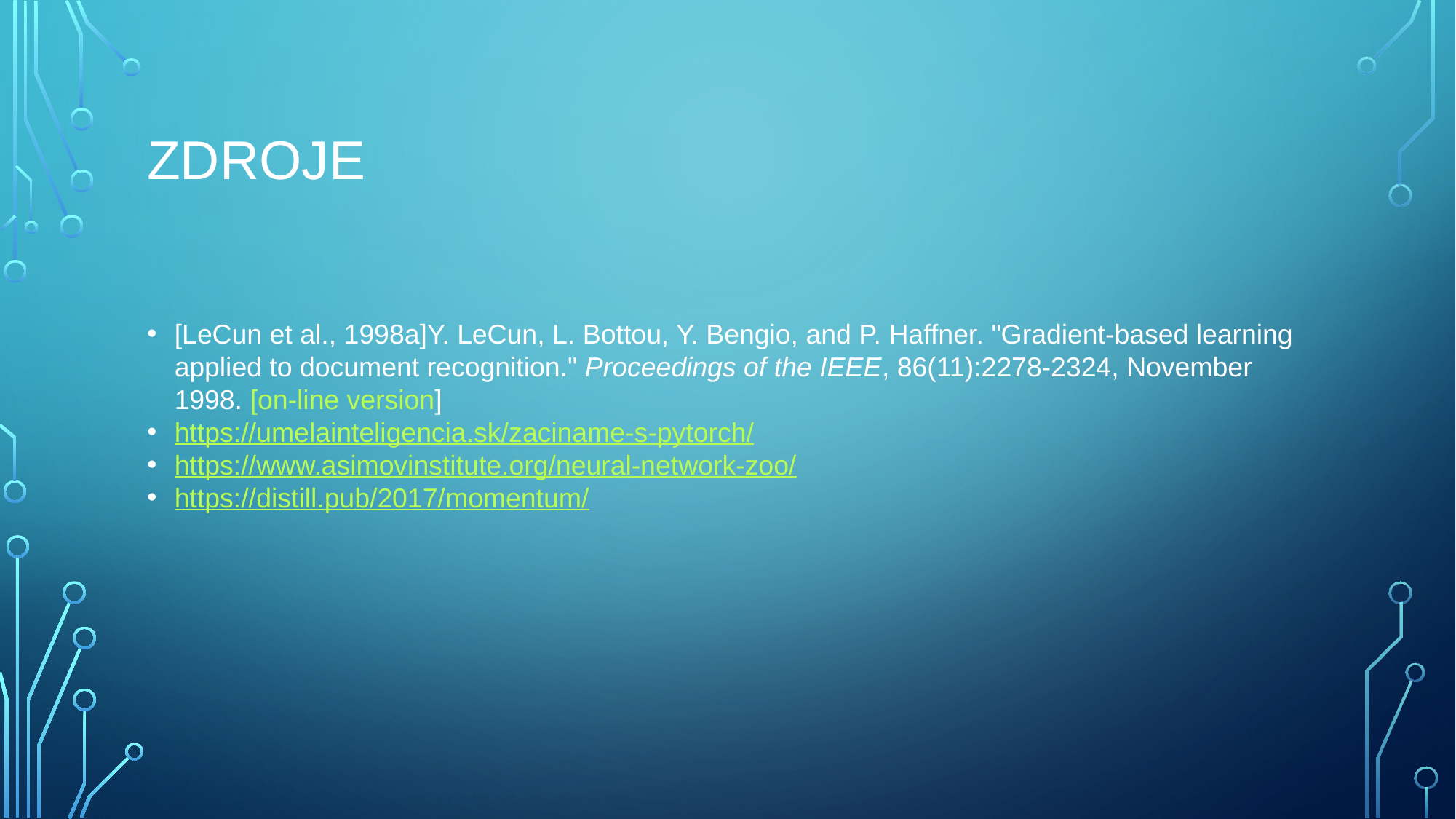

# ZDROJE

[LeCun et al., 1998a]Y. LeCun, L. Bottou, Y. Bengio, and P. Haffner. "Gradient-based learning applied to document recognition." Proceedings of the IEEE, 86(11):2278-2324, November 1998. [on-line version]
https://umelainteligencia.sk/zaciname-s-pytorch/
https://www.asimovinstitute.org/neural-network-zoo/
https://distill.pub/2017/momentum/